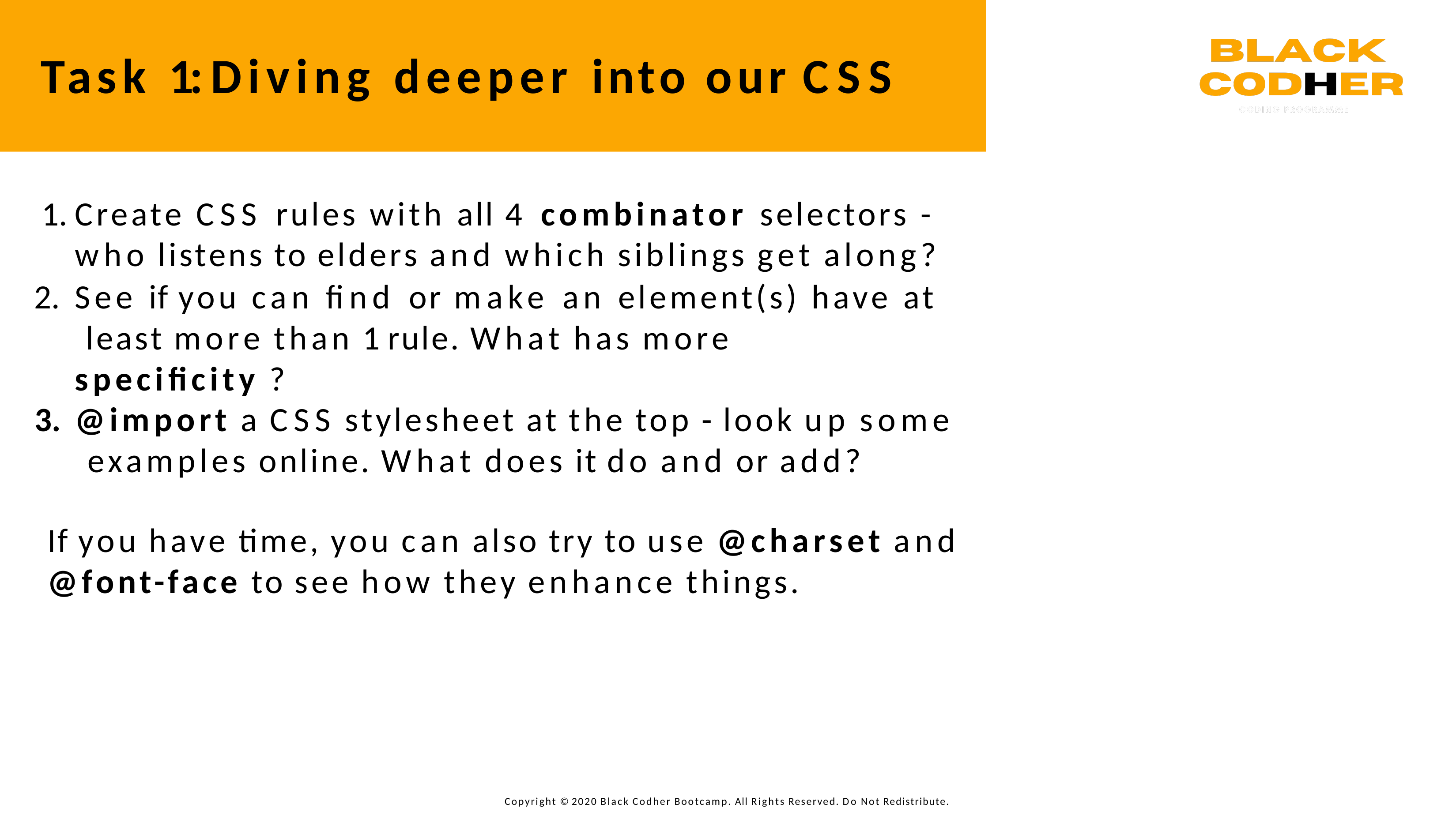

# Task 1: Diving deeper into our CSS
Create CSS rules with all 4 combinator selectors -  who listens to elders and which siblings get along?
See if you can ﬁnd or make an element(s) have at  least more than 1 rule. What has more speciﬁcity ?
@import a CSS stylesheet at the top - look up some  examples online. What does it do and or add?

If you have time, you can also try to use @charset and
@font-face to see how they enhance things.
Copyright © 2020 Black Codher Bootcamp. All Rights Reserved. Do Not Redistribute.